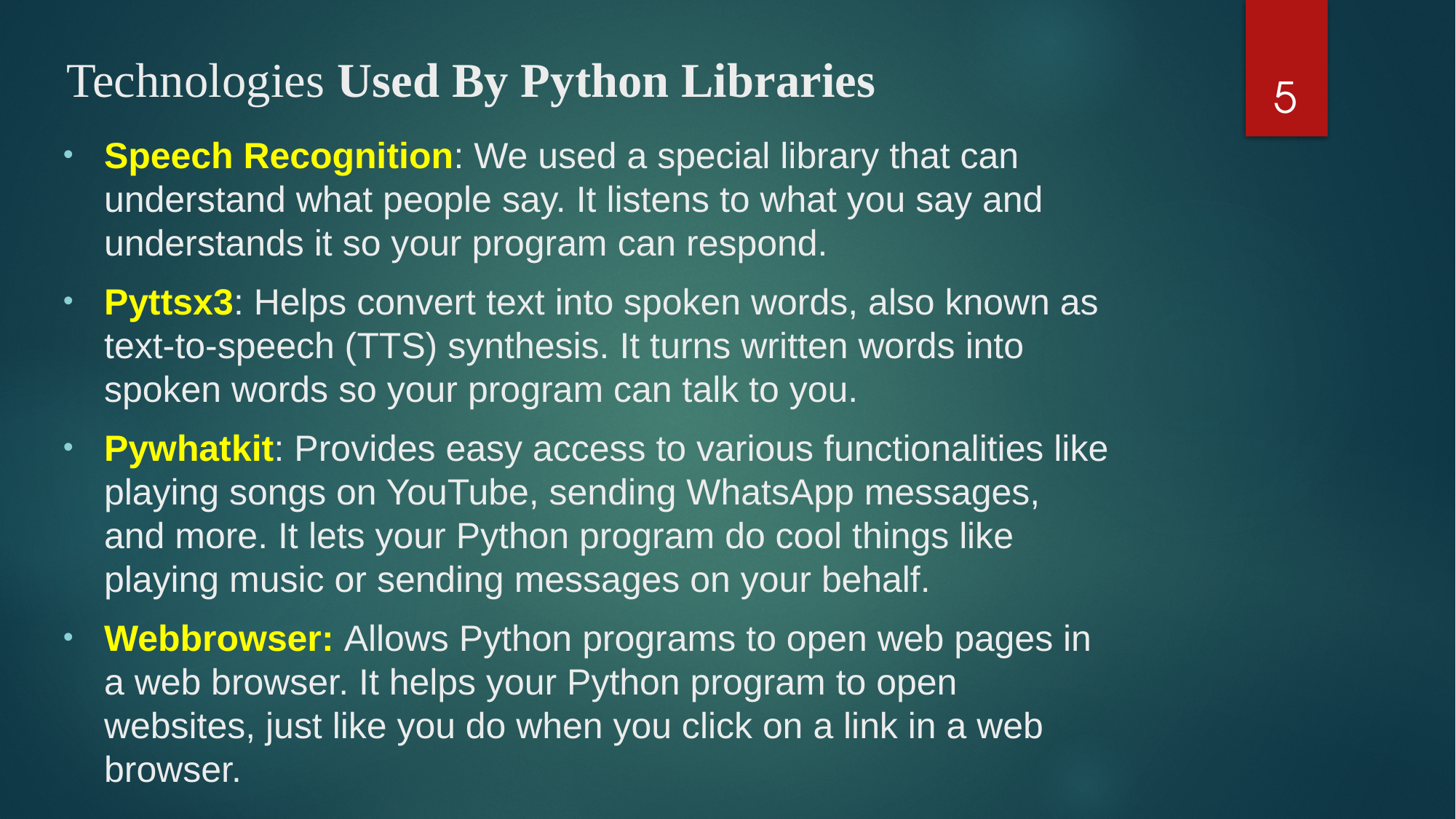

5
# Technologies Used By Python Libraries
Speech Recognition: We used a special library that can understand what people say. It listens to what you say and understands it so your program can respond.
Pyttsx3: Helps convert text into spoken words, also known as text-to-speech (TTS) synthesis. It turns written words into spoken words so your program can talk to you.
Pywhatkit: Provides easy access to various functionalities like playing songs on YouTube, sending WhatsApp messages, and more. It lets your Python program do cool things like playing music or sending messages on your behalf.
Webbrowser: Allows Python programs to open web pages in a web browser. It helps your Python program to open websites, just like you do when you click on a link in a web browser.